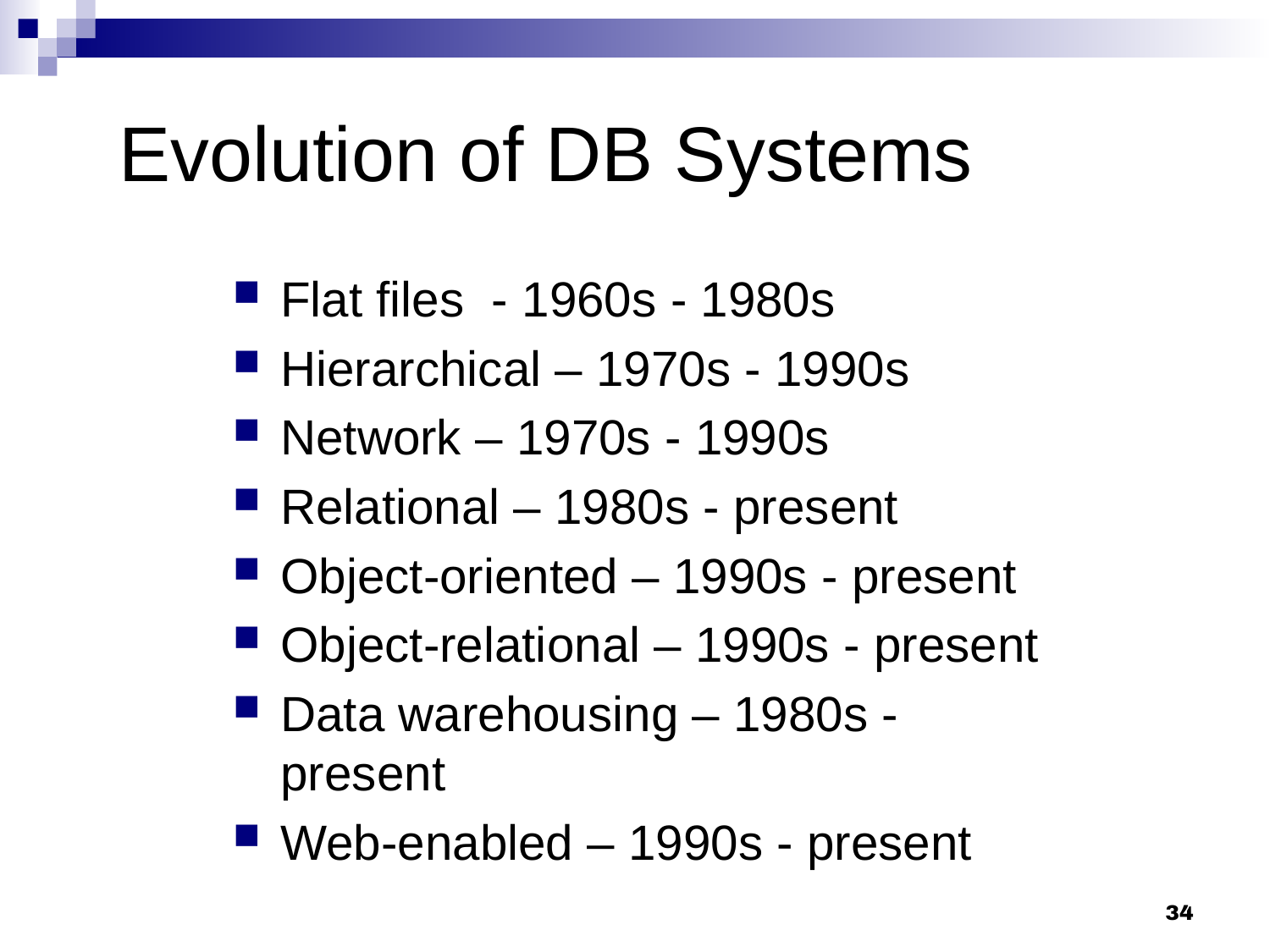

# Evolution of DB Systems
Flat files  - 1960s - 1980s
Hierarchical – 1970s - 1990s
Network – 1970s - 1990s
Relational – 1980s - present
Object-oriented – 1990s - present
Object-relational – 1990s - present
Data warehousing – 1980s - present
Web-enabled – 1990s - present
34